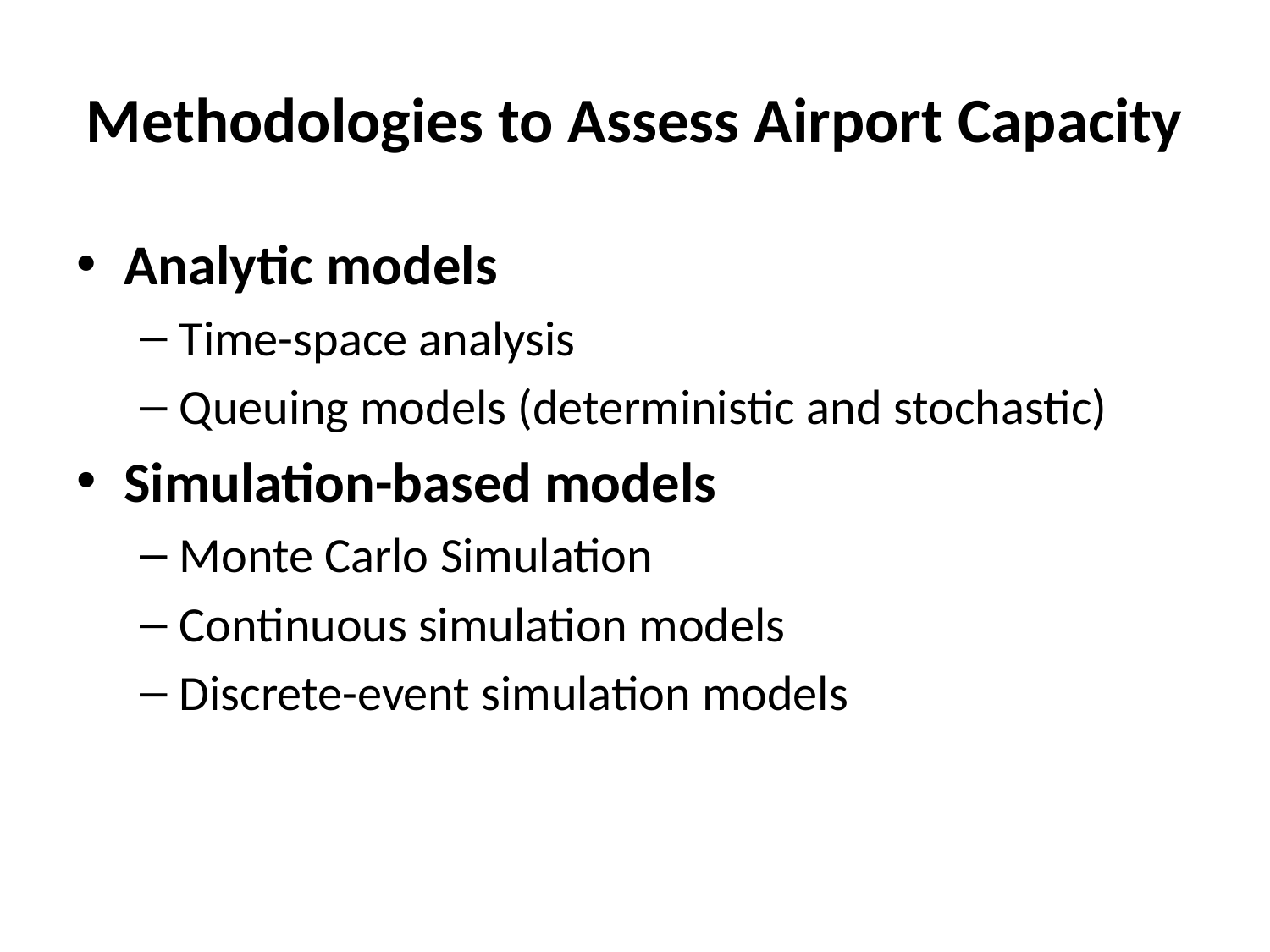

# Methodologies to Assess Airport Capacity
Analytic models
Time-space analysis
Queuing models (deterministic and stochastic)
Simulation-based models
Monte Carlo Simulation
Continuous simulation models
Discrete-event simulation models